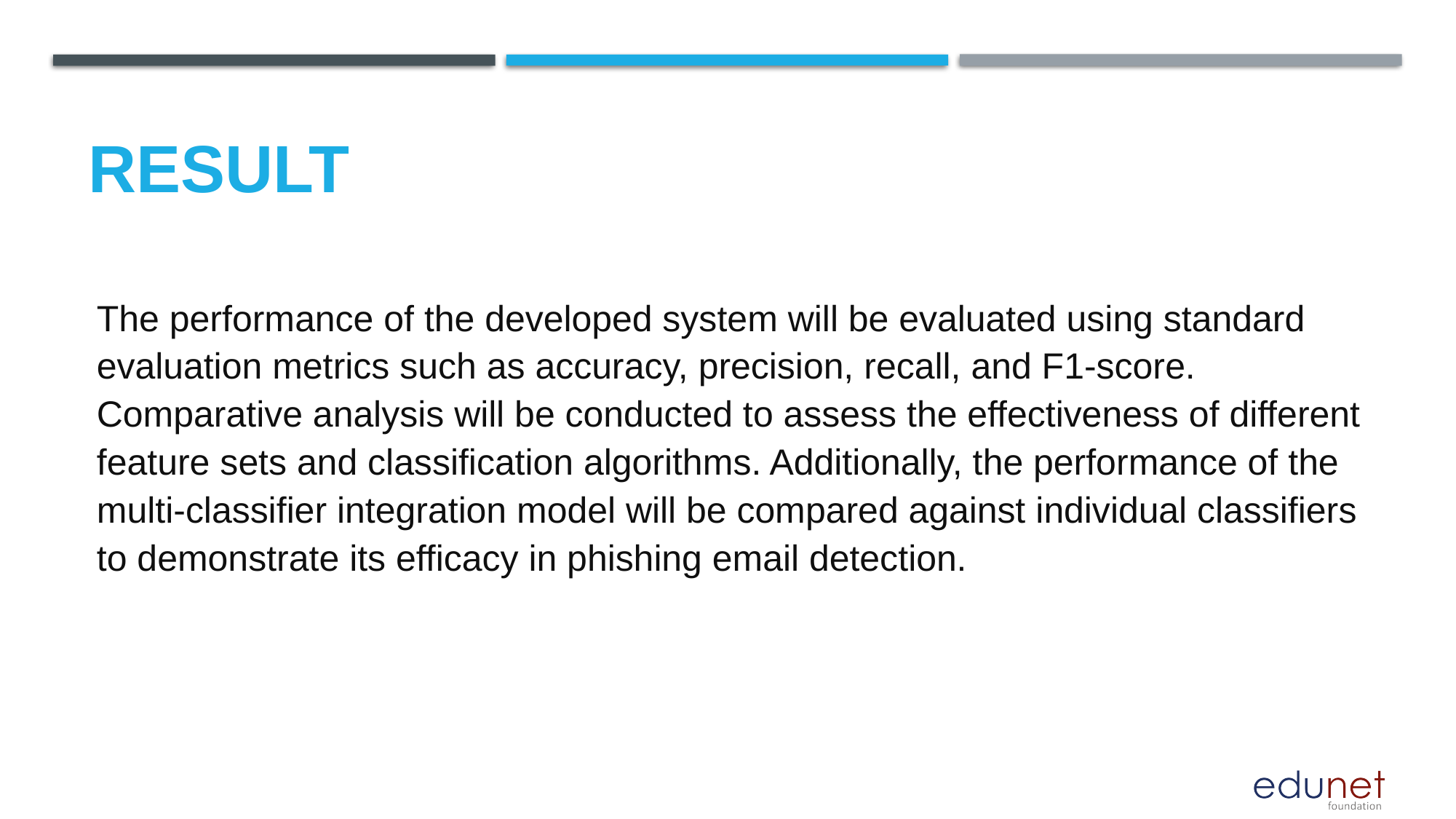

Result
The performance of the developed system will be evaluated using standard evaluation metrics such as accuracy, precision, recall, and F1-score. Comparative analysis will be conducted to assess the effectiveness of different feature sets and classification algorithms. Additionally, the performance of the multi-classifier integration model will be compared against individual classifiers to demonstrate its efficacy in phishing email detection.